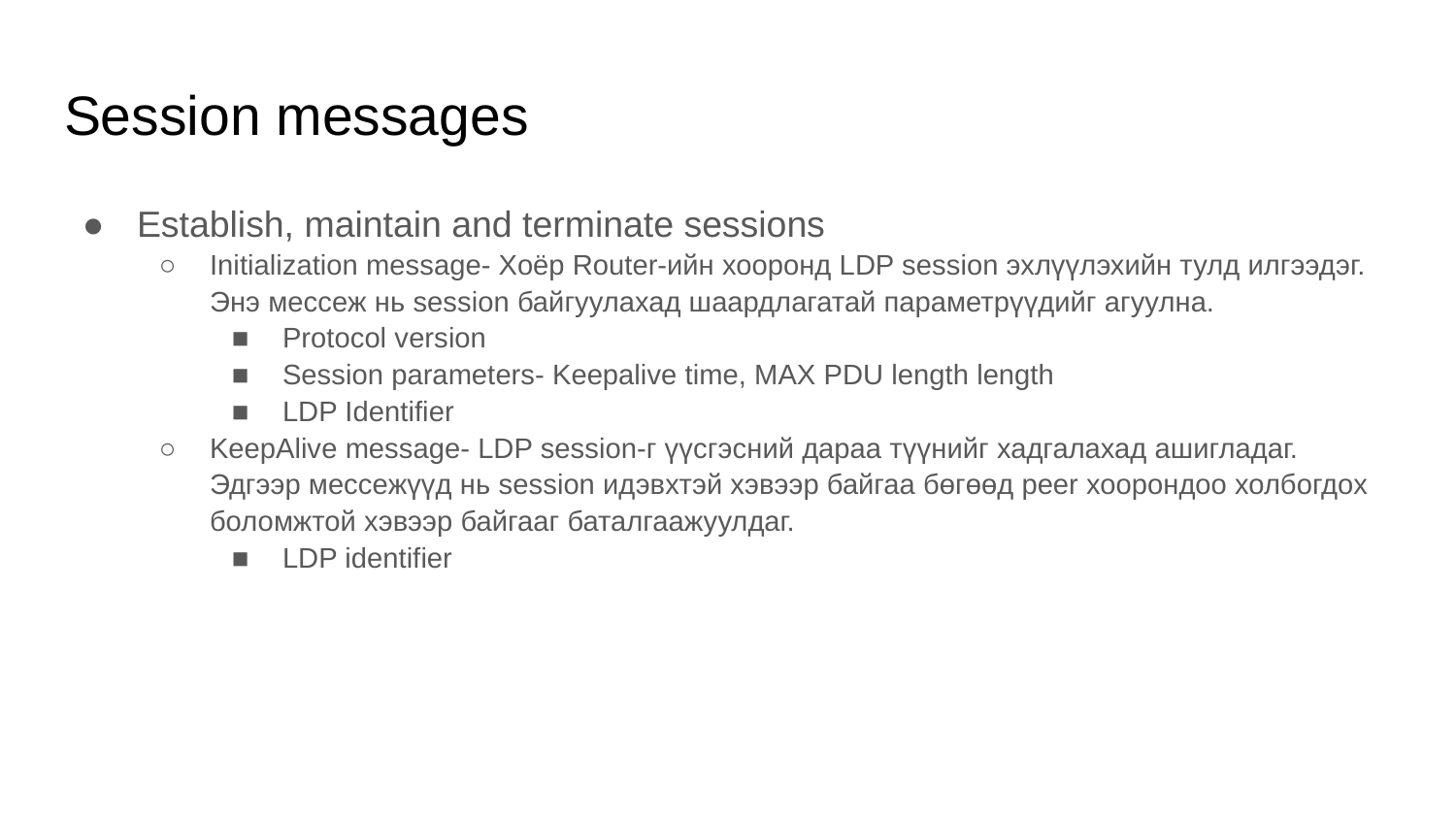

# Session messages
Establish, maintain and terminate sessions
Initialization message- Хоёр Router-ийн хооронд LDP session эхлүүлэхийн тулд илгээдэг. Энэ мессеж нь session байгуулахад шаардлагатай параметрүүдийг агуулна.
Protocol version
Session parameters- Keepalive time, MAX PDU length length
LDP Identifier
KeepAlive message- LDP session-г үүсгэсний дараа түүнийг хадгалахад ашигладаг. Эдгээр мессежүүд нь session идэвхтэй хэвээр байгаа бөгөөд peer хоорондоо холбогдох боломжтой хэвээр байгааг баталгаажуулдаг.
LDP identifier